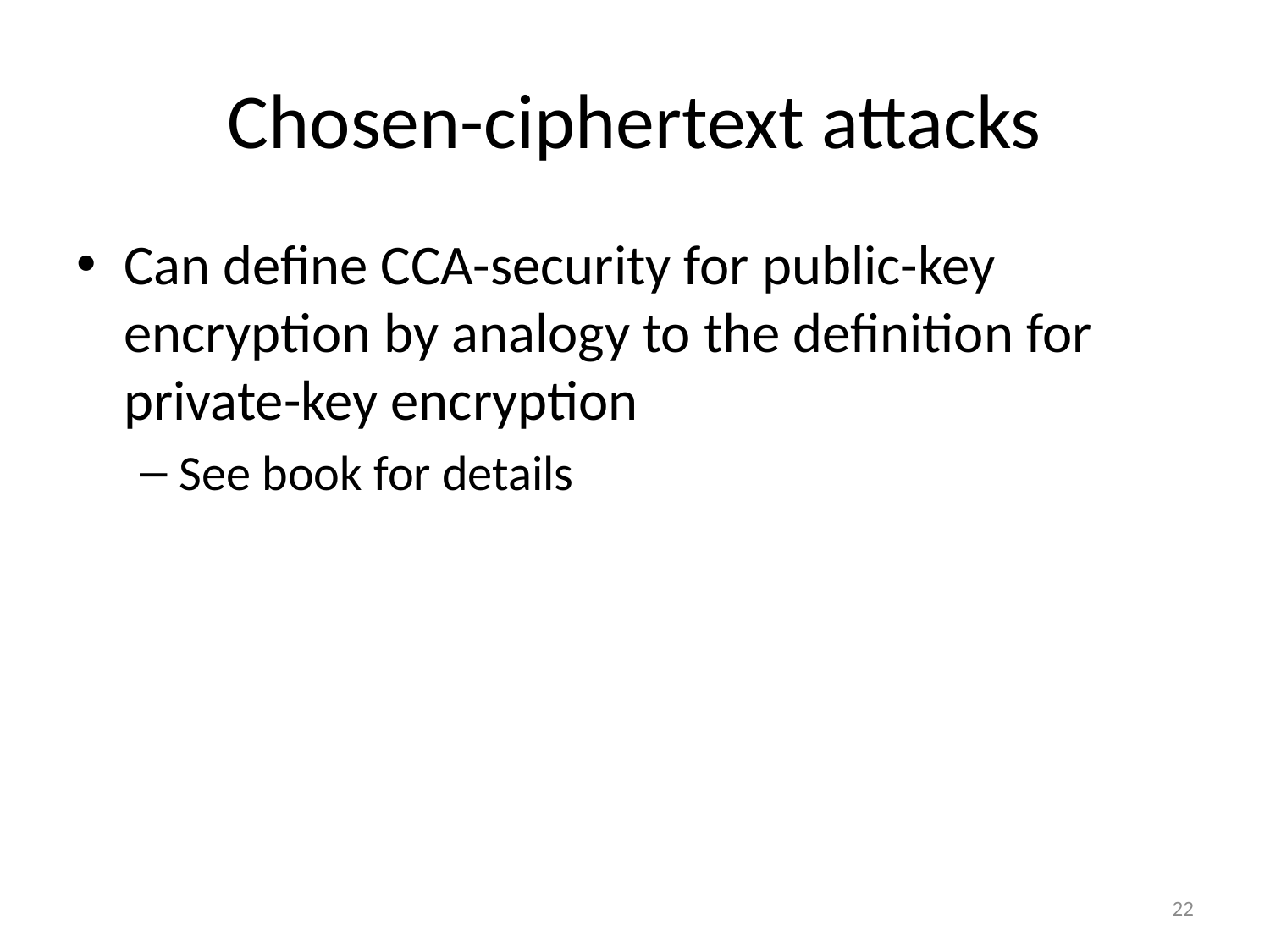

# Chosen-ciphertext attacks
Can define CCA-security for public-key encryption by analogy to the definition for private-key encryption
See book for details
22